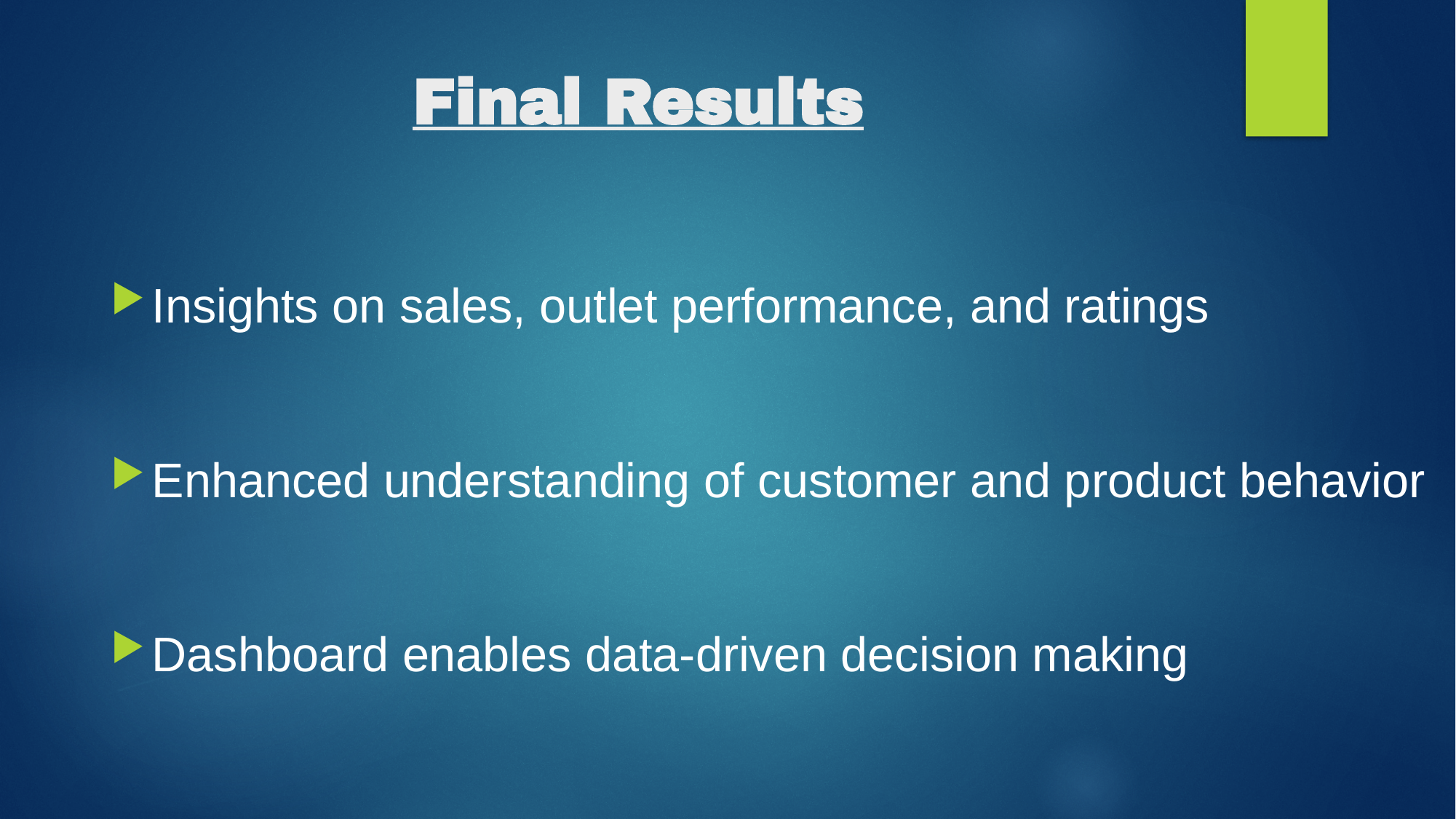

# Final Results
Insights on sales, outlet performance, and ratings

Enhanced understanding of customer and product behavior

Dashboard enables data-driven decision making